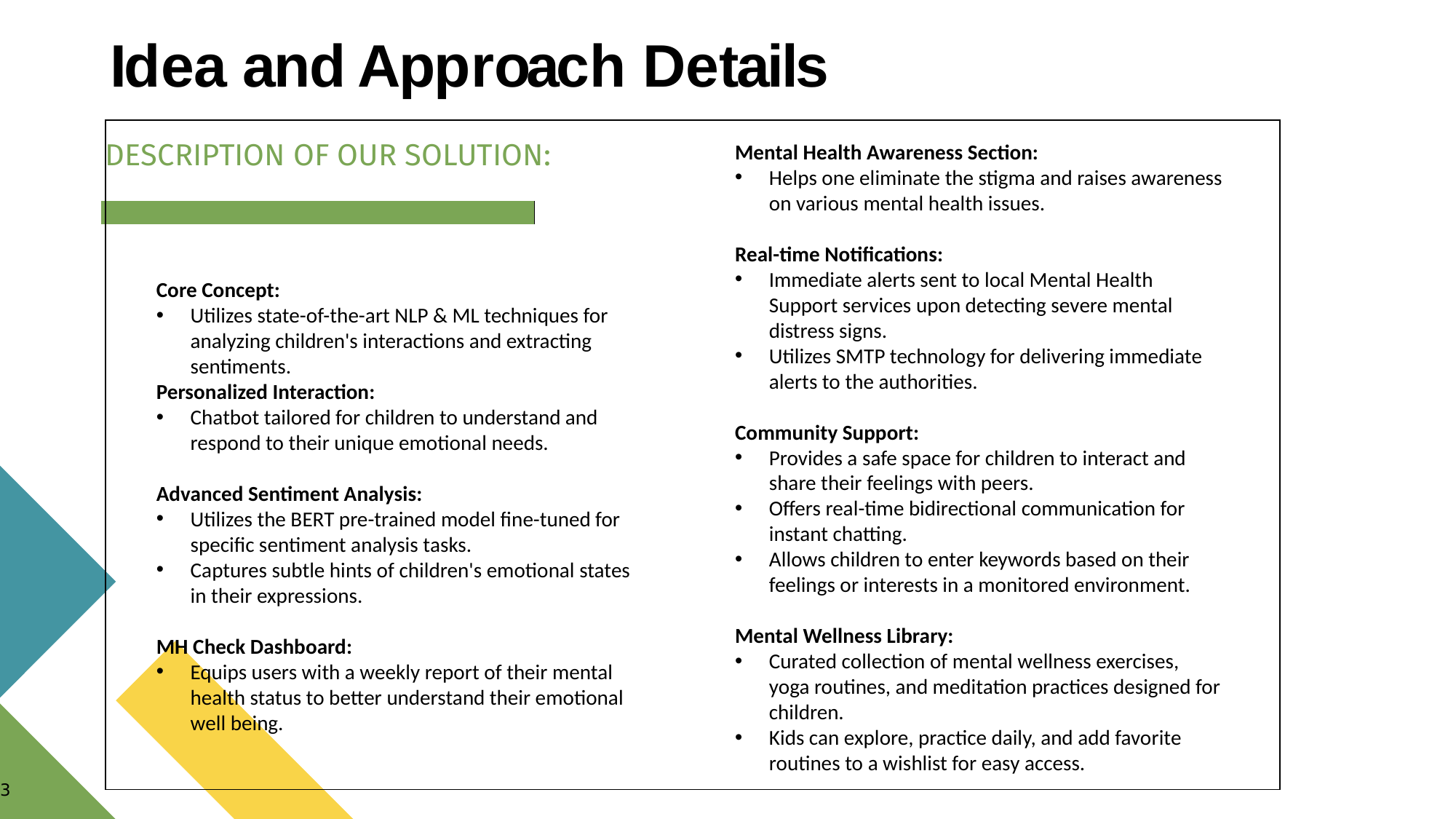

# Idea and Approach Details
|  | DESCRIPTION OF OUR SOLUTION: |  |
| --- | --- | --- |
|  |  |  |
|  |  |  |
Mental Health Awareness Section:
Helps one eliminate the stigma and raises awareness on various mental health issues.

Real-time Notifications:
Immediate alerts sent to local Mental Health Support services upon detecting severe mental distress signs.
Utilizes SMTP technology for delivering immediate alerts to the authorities.

Community Support:
Provides a safe space for children to interact and share their feelings with peers.
Offers real-time bidirectional communication for instant chatting.
Allows children to enter keywords based on their feelings or interests in a monitored environment.

Mental Wellness Library:
Curated collection of mental wellness exercises, yoga routines, and meditation practices designed for children.
Kids can explore, practice daily, and add favorite routines to a wishlist for easy access.

Core Concept:
Utilizes state-of-the-art NLP & ML techniques for analyzing children's interactions and extracting sentiments.
Personalized Interaction:
Chatbot tailored for children to understand and respond to their unique emotional needs.

Advanced Sentiment Analysis:
Utilizes the BERT pre-trained model fine-tuned for specific sentiment analysis tasks.
Captures subtle hints of children's emotional states in their expressions.

MH Check Dashboard:
Equips users with a weekly report of their mental health status to better understand their emotional well being.

3